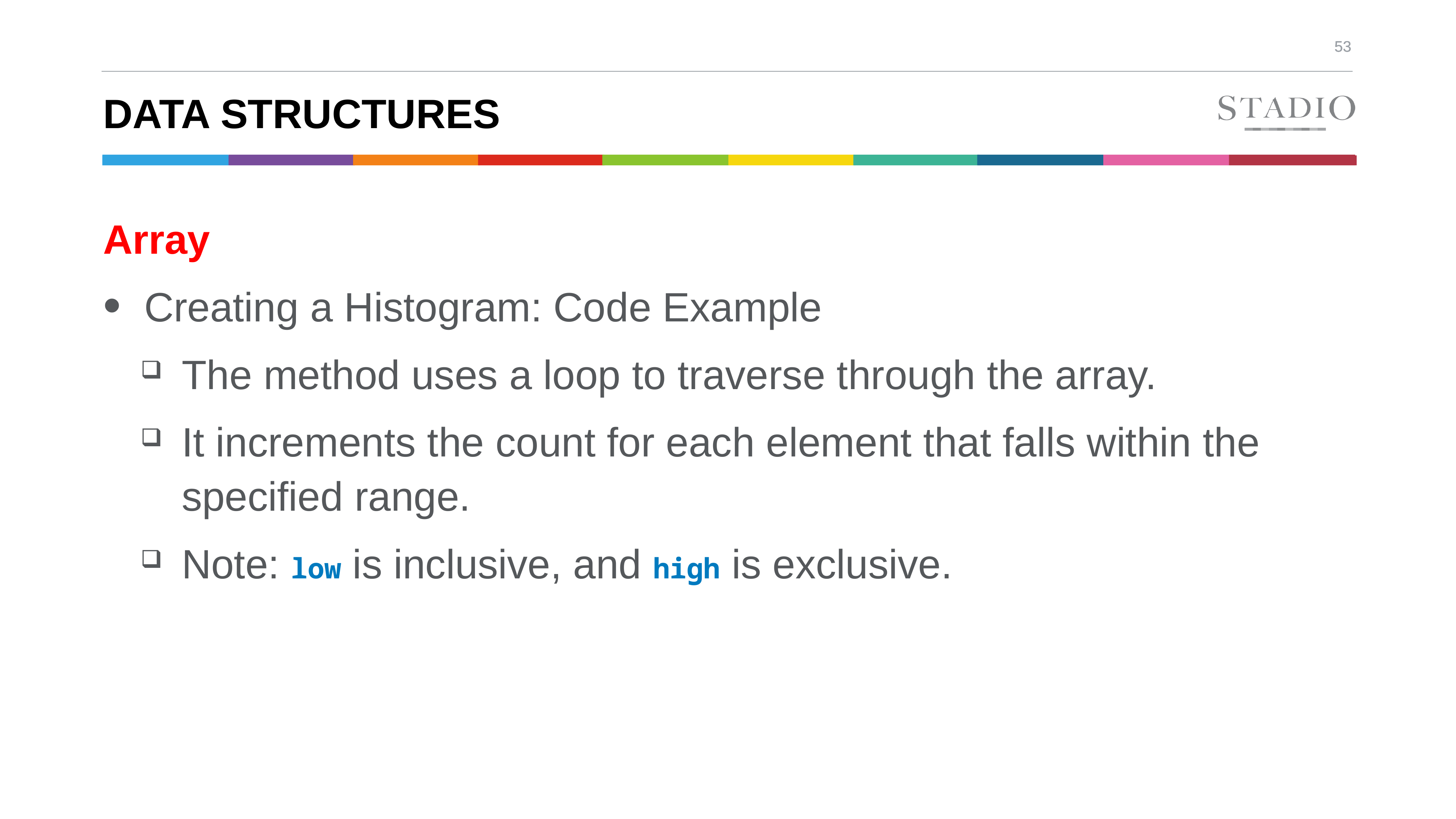

# DATA Structures

Array
Creating a Histogram: Code Example
The method uses a loop to traverse through the array.
It increments the count for each element that falls within the specified range.
Note: low is inclusive, and high is exclusive.